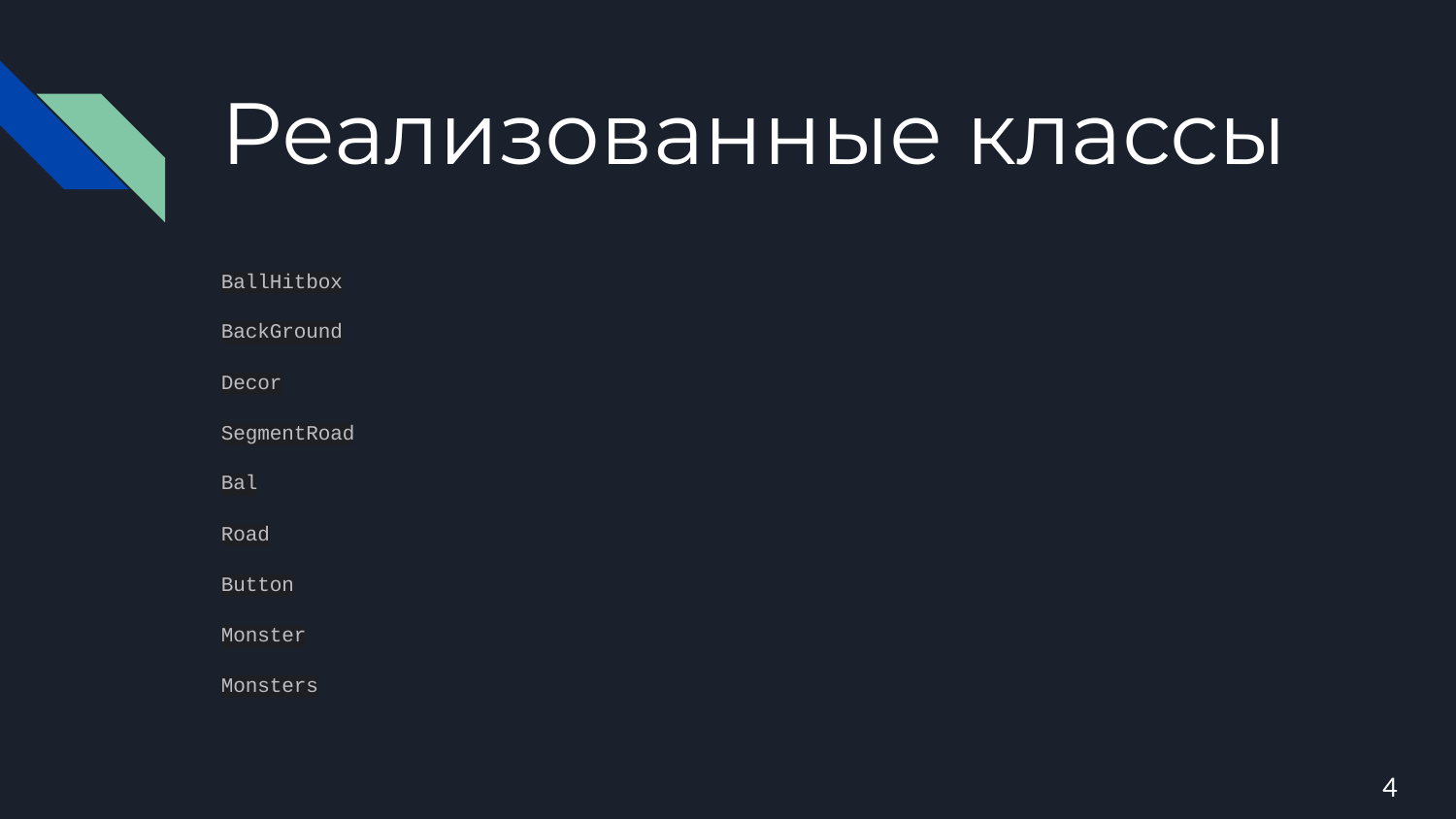

# Реализованные классы
BallHitbox
BackGround
Decor
SegmentRoad
Bal
Road
Button
Monster
Monsters
4